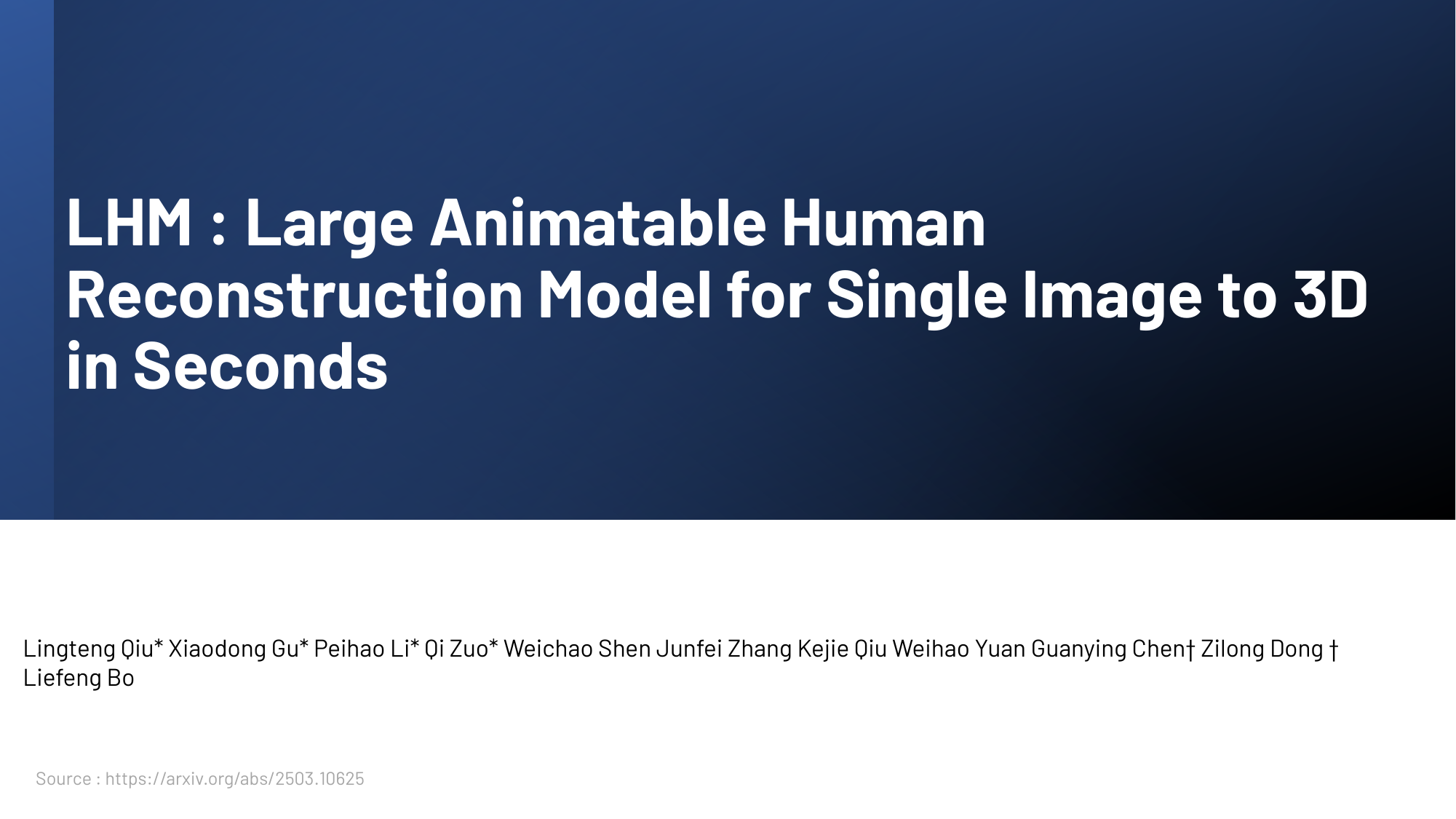

# LHM : Large Animatable Human Reconstruction Model for Single Image to 3D in Seconds
Lingteng Qiu* Xiaodong Gu* Peihao Li* Qi Zuo* Weichao Shen Junfei Zhang Kejie Qiu Weihao Yuan Guanying Chen† Zilong Dong † Liefeng Bo
Source : https://arxiv.org/abs/2503.10625